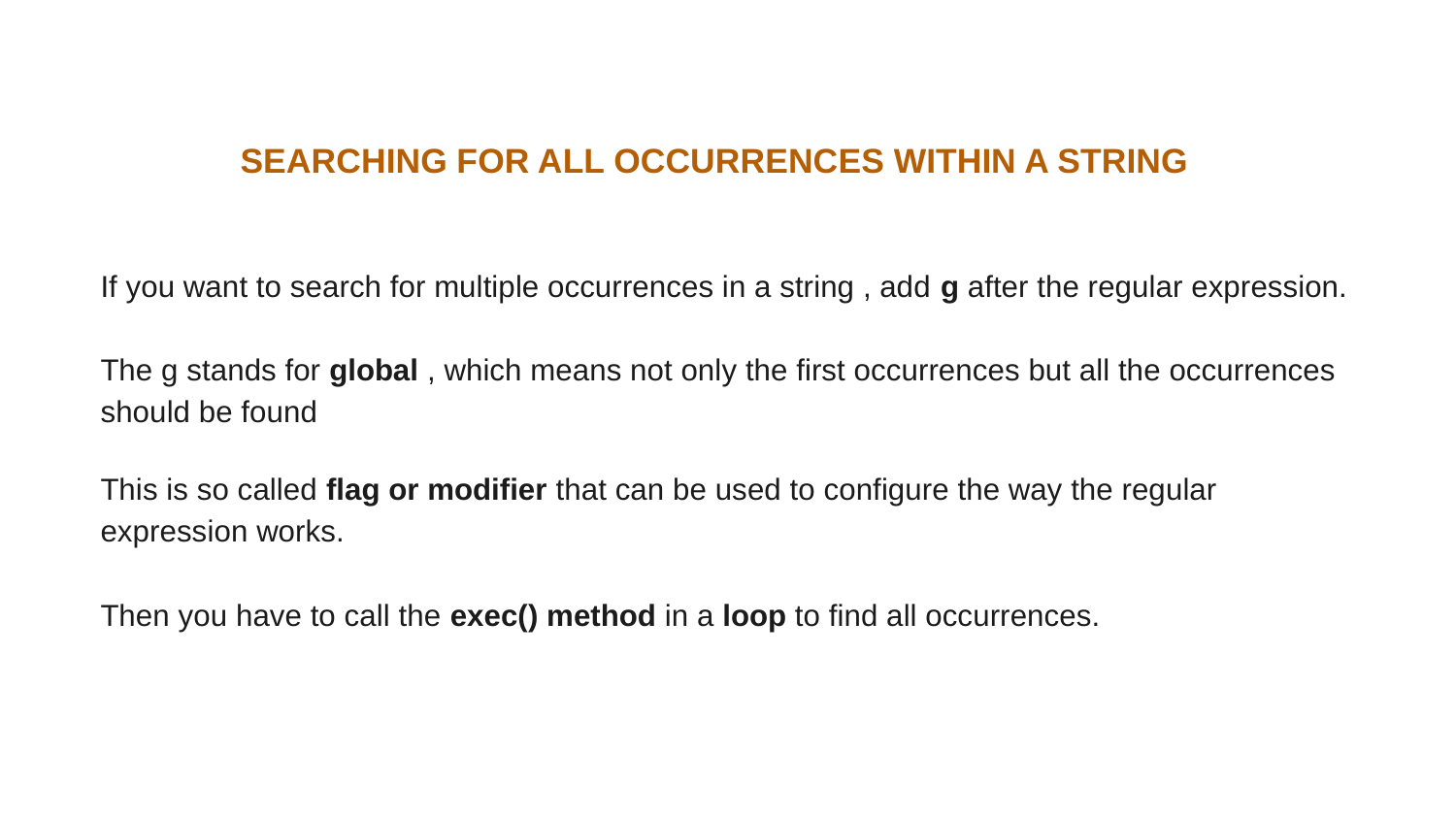

SEARCHING FOR ALL OCCURRENCES WITHIN A STRING
If you want to search for multiple occurrences in a string , add g after the regular expression.

The g stands for global , which means not only the first occurrences but all the occurrences should be found

This is so called flag or modifier that can be used to configure the way the regular expression works.

Then you have to call the exec() method in a loop to find all occurrences.